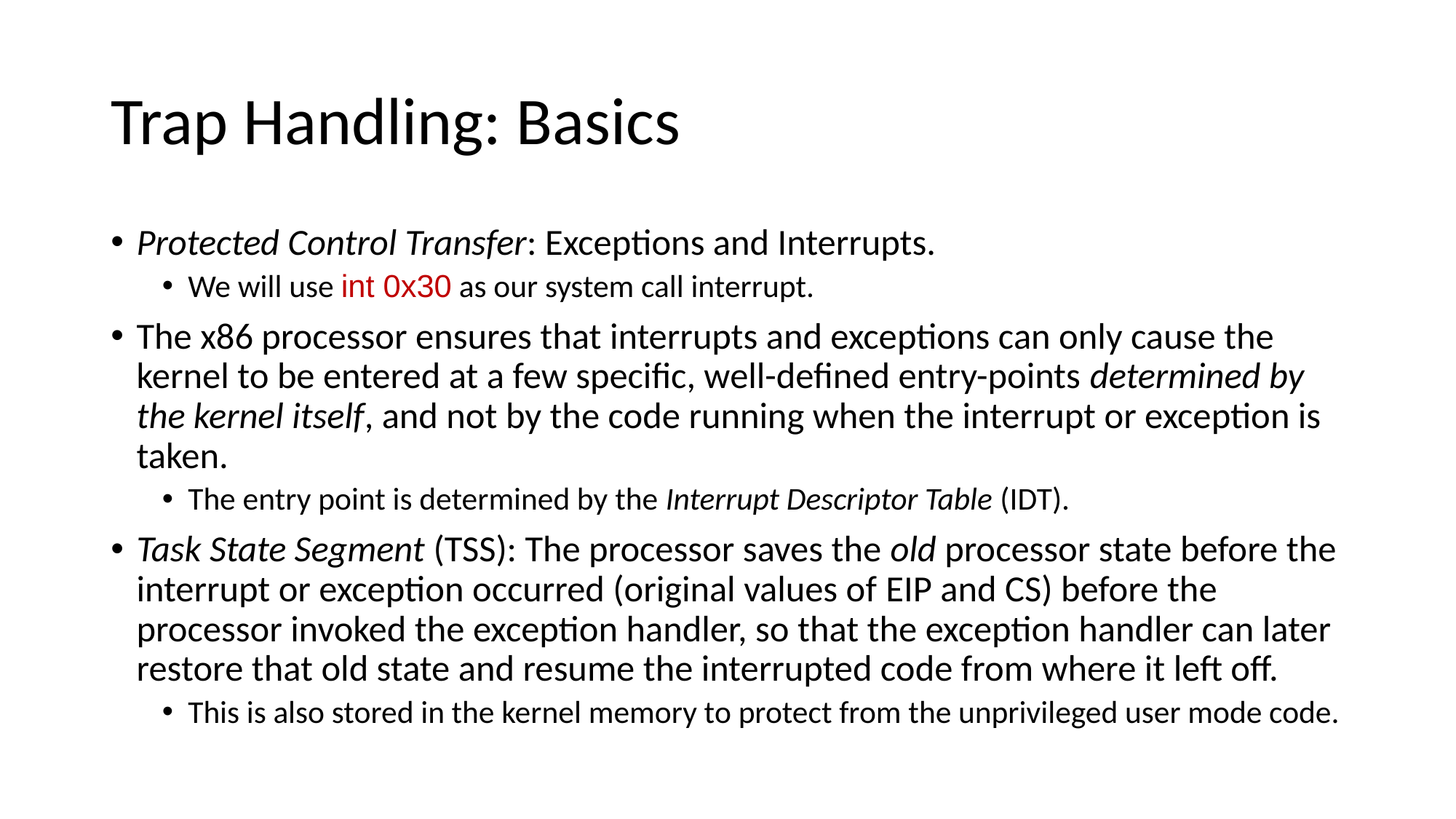

# Trap Handling: Basics
Protected Control Transfer: Exceptions and Interrupts.
We will use int 0x30 as our system call interrupt.
The x86 processor ensures that interrupts and exceptions can only cause the kernel to be entered at a few specific, well-defined entry-points determined by the kernel itself, and not by the code running when the interrupt or exception is taken.
The entry point is determined by the Interrupt Descriptor Table (IDT).
Task State Segment (TSS): The processor saves the old processor state before the interrupt or exception occurred (original values of EIP and CS) before the processor invoked the exception handler, so that the exception handler can later restore that old state and resume the interrupted code from where it left off.
This is also stored in the kernel memory to protect from the unprivileged user mode code.